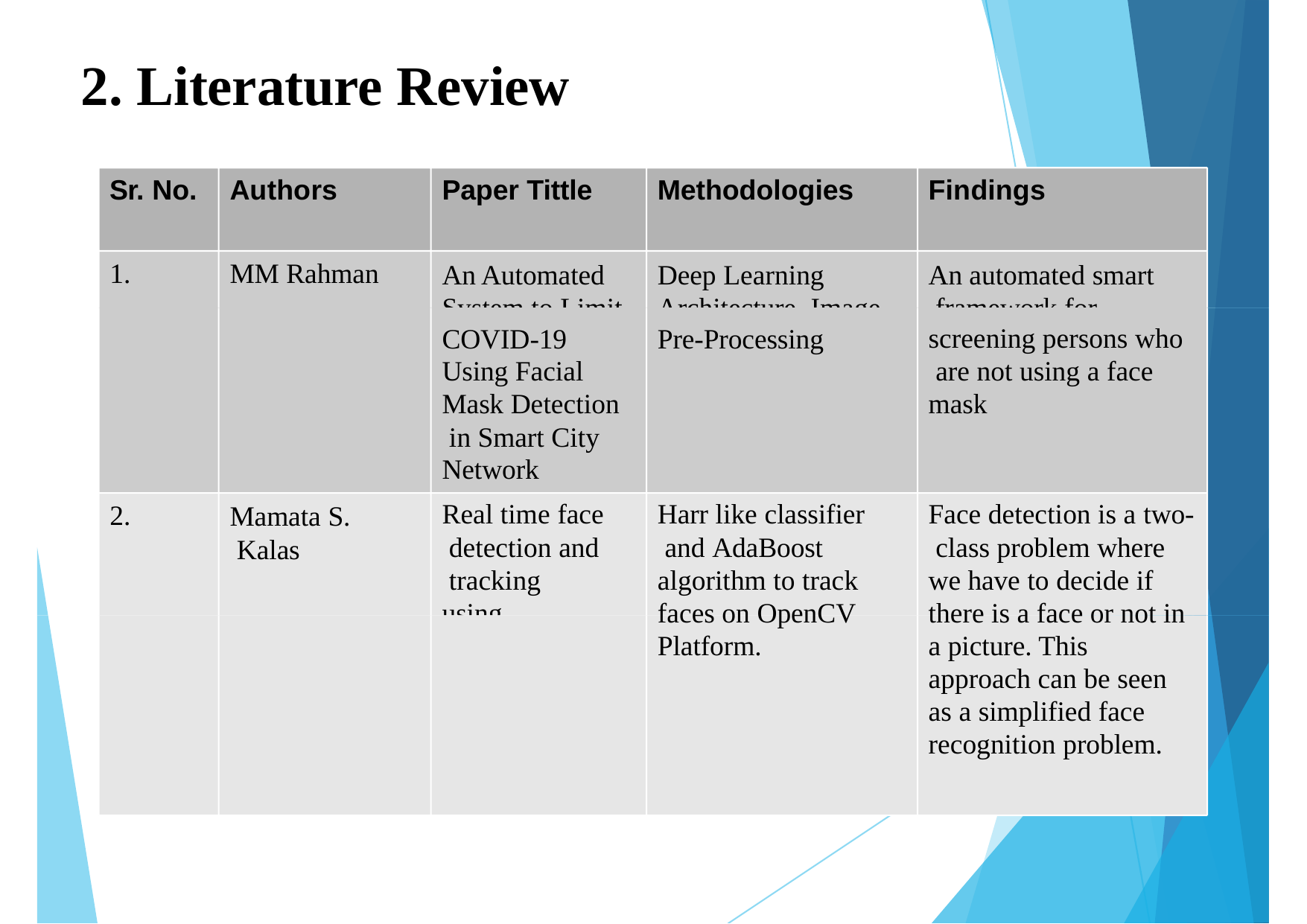

# 2. Literature Review

Sr. No.
Authors
Paper Tittle
Methodologies
Findings
1.
MM Rahman
An Automated  System to Limit
Deep Learning  Architecture, Image
An automated smart  framework for

COVID-19
Using Facial  Mask Detection  in Smart City  Network
Pre-Processing
screening persons who  are not using a face  mask
2.
Mamata S.  Kalas
Real time face  detection and  tracking using  OpenCV
Harr like classifier  and AdaBoost  algorithm to track  faces on OpenCV  Platform.
Face detection is a two-  class problem where  we have to decide if  there is a face or not in  a picture. This  approach can be seen  as a simplified face  recognition problem.